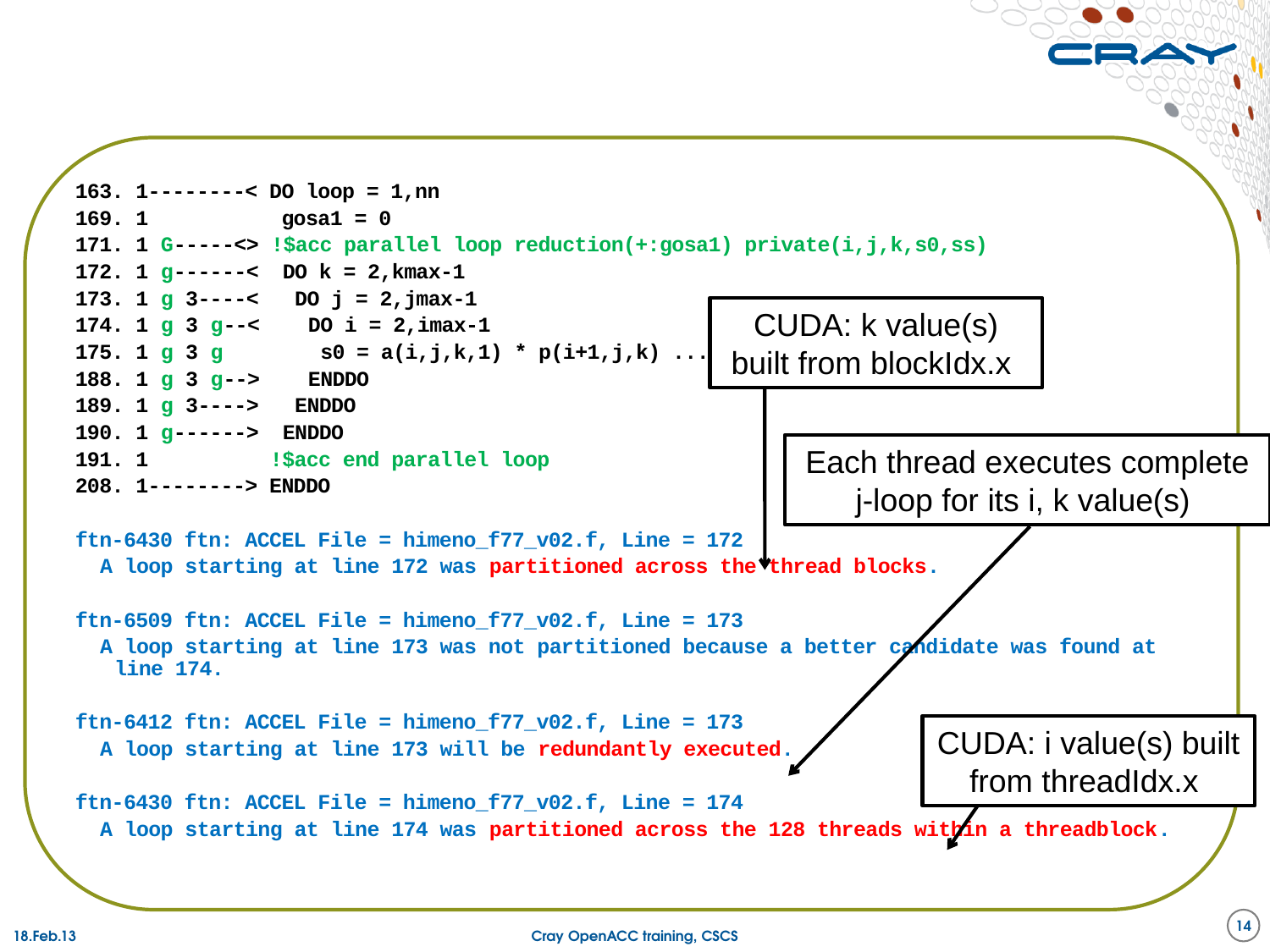

#

163. 1--------< DO loop = 1,nn
169. 1           gosa1 = 0
171. 1 G-----<> !$acc parallel loop reduction(+:gosa1) private(i,j,k,s0,ss)
172. 1 g------<  DO k = 2,kmax-1
173. 1 g 3----<   DO j = 2,jmax-1
174. 1 g 3 g--<    DO i = 2,imax-1
175. 1 g 3 g        s0 = a(i,j,k,1) * p(i+1,j,k) ...
188. 1 g 3 g-->    ENDDO
189. 1 g 3---->   ENDDO
190. 1 g------>  ENDDO
191. 1          !$acc end parallel loop
208. 1--------> ENDDO

ftn-6430 ftn: ACCEL File = himeno_f77_v02.f, Line = 172
  A loop starting at line 172 was partitioned across the thread blocks.

ftn-6509 ftn: ACCEL File = himeno_f77_v02.f, Line = 173
  A loop starting at line 173 was not partitioned because a better candidate was found at line 174.

ftn-6412 ftn: ACCEL File = himeno_f77_v02.f, Line = 173
  A loop starting at line 173 will be redundantly executed.

ftn-6430 ftn: ACCEL File = himeno_f77_v02.f, Line = 174
  A loop starting at line 174 was partitioned across the 128 threads within a threadblock.

CUDA: k value(s) built from blockIdx.x
Each thread executes complete
j-loop for its i, k value(s)
CUDA: i value(s) built from threadIdx.x
14
18.Feb.13
Cray OpenACC training, CSCS